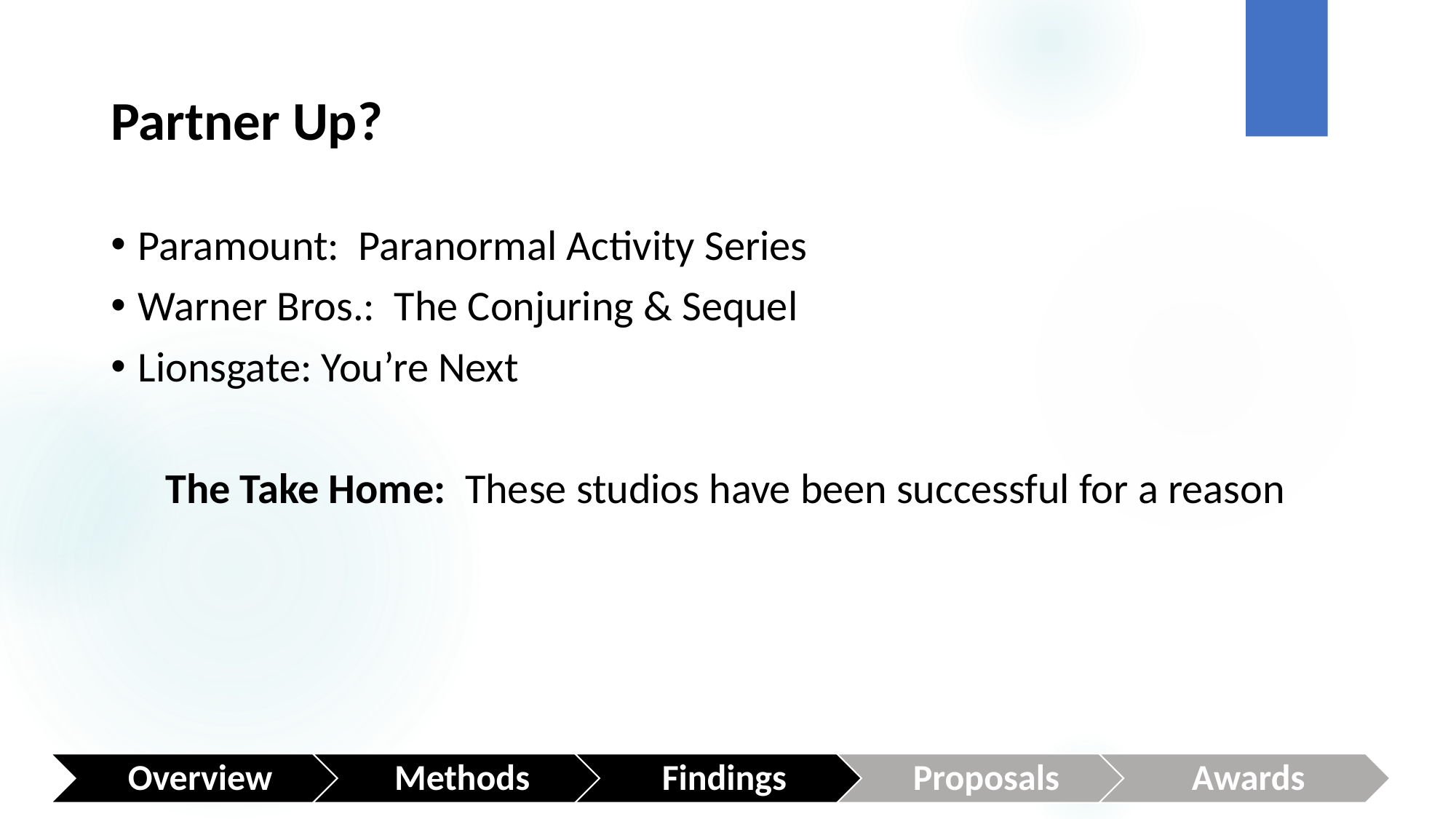

# Partner Up?
Paramount:  Paranormal Activity Series
Warner Bros.:  The Conjuring & Sequel
Lionsgate: You’re Next

The Take Home:  These studios have been successful for a reason

Overview

Methods

Findings

Proposals

Awards